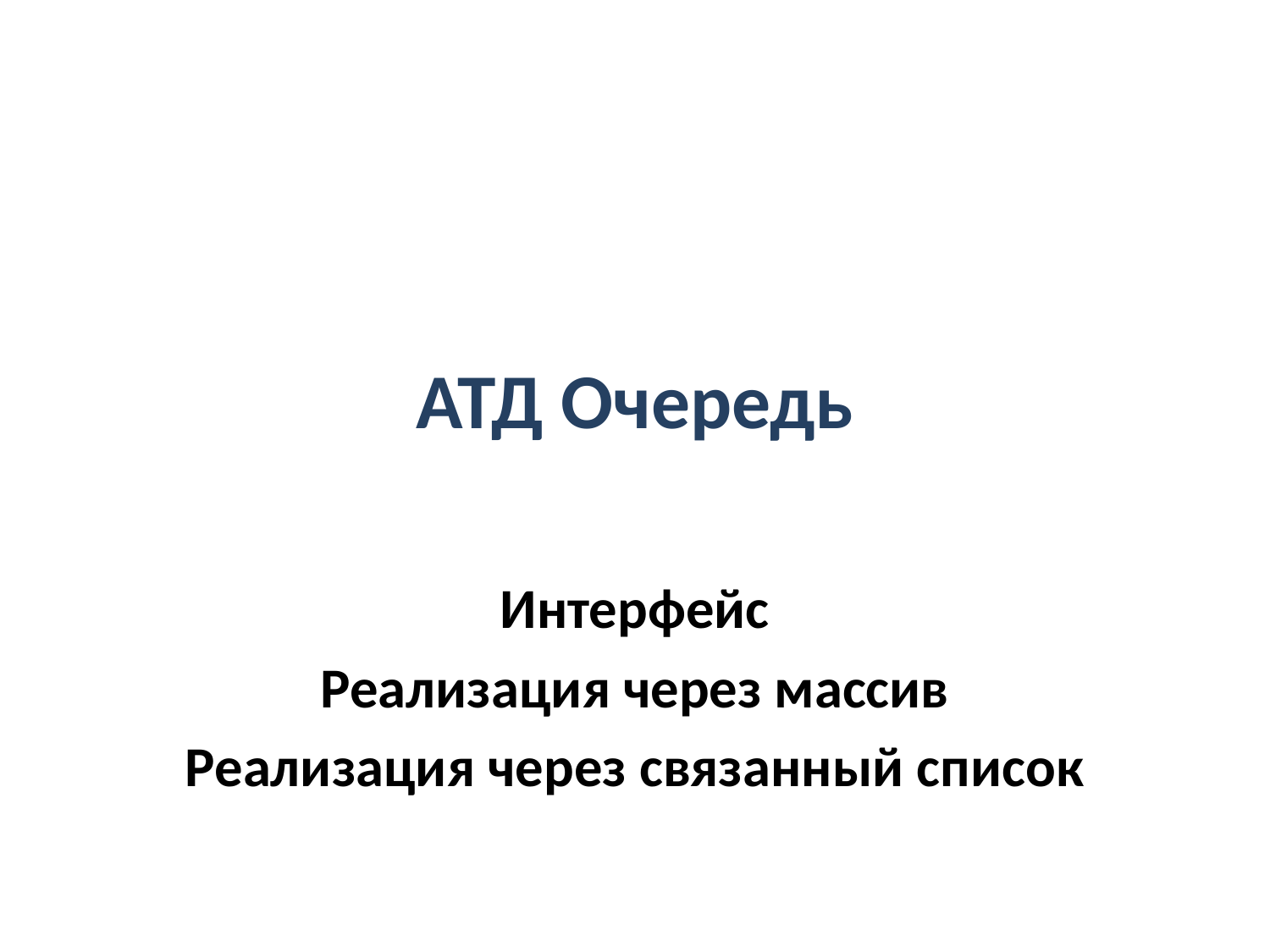

# АТД Очередь
Интерфейс
Реализация через массив
Реализация через связанный список